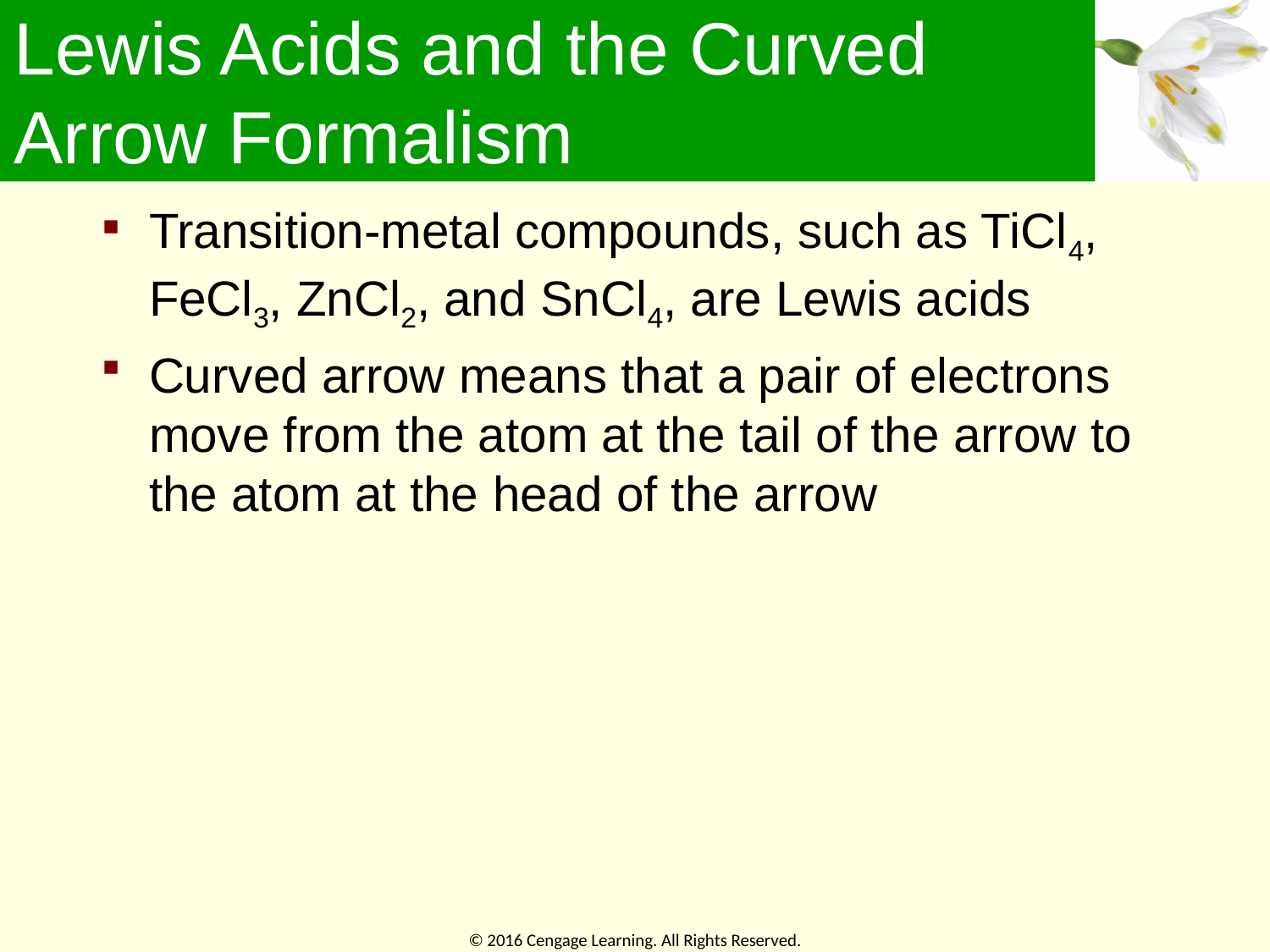

# Lewis Acids and the Curved Arrow Formalism
Transition-metal compounds, such as TiCl4, FeCl3, ZnCl2, and SnCl4, are Lewis acids
Curved arrow means that a pair of electrons move from the atom at the tail of the arrow to the atom at the head of the arrow